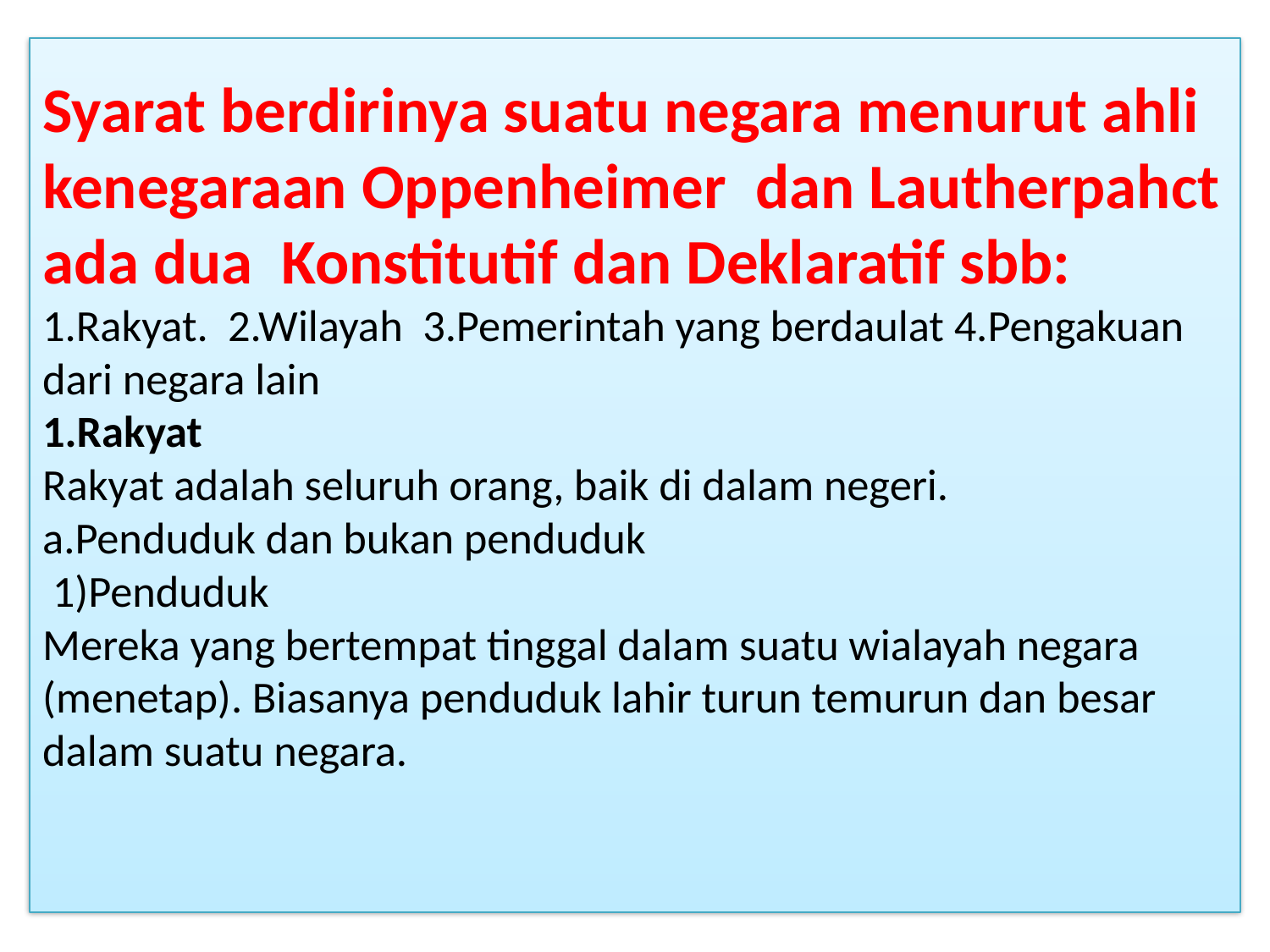

# Syarat berdirinya suatu negara menurut ahli kenegaraan Oppenheimer  dan Lautherpahct ada dua  Konstitutif dan Deklaratif sbb: 1.Rakyat.  2.Wilayah  3.Pemerintah yang berdaulat 4.Pengakuan dari negara lain 1.Rakyat Rakyat adalah seluruh orang, baik di dalam negeri. a.Penduduk dan bukan penduduk 1)Penduduk Mereka yang bertempat tinggal dalam suatu wialayah negara (menetap). Biasanya penduduk lahir turun temurun dan besar dalam suatu negara.